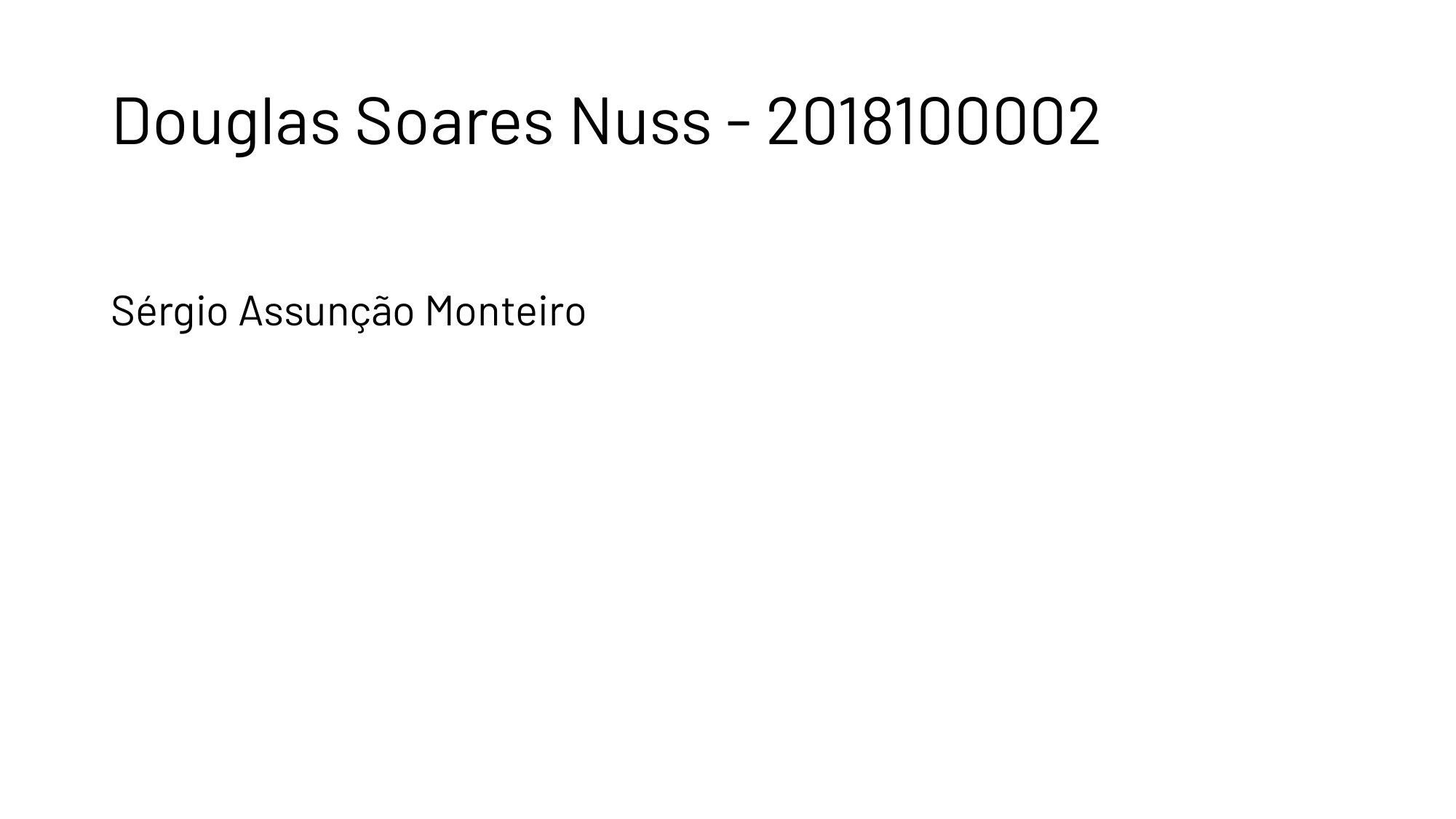

# Douglas Soares Nuss - 2018100002

Sérgio Assunção Monteiro